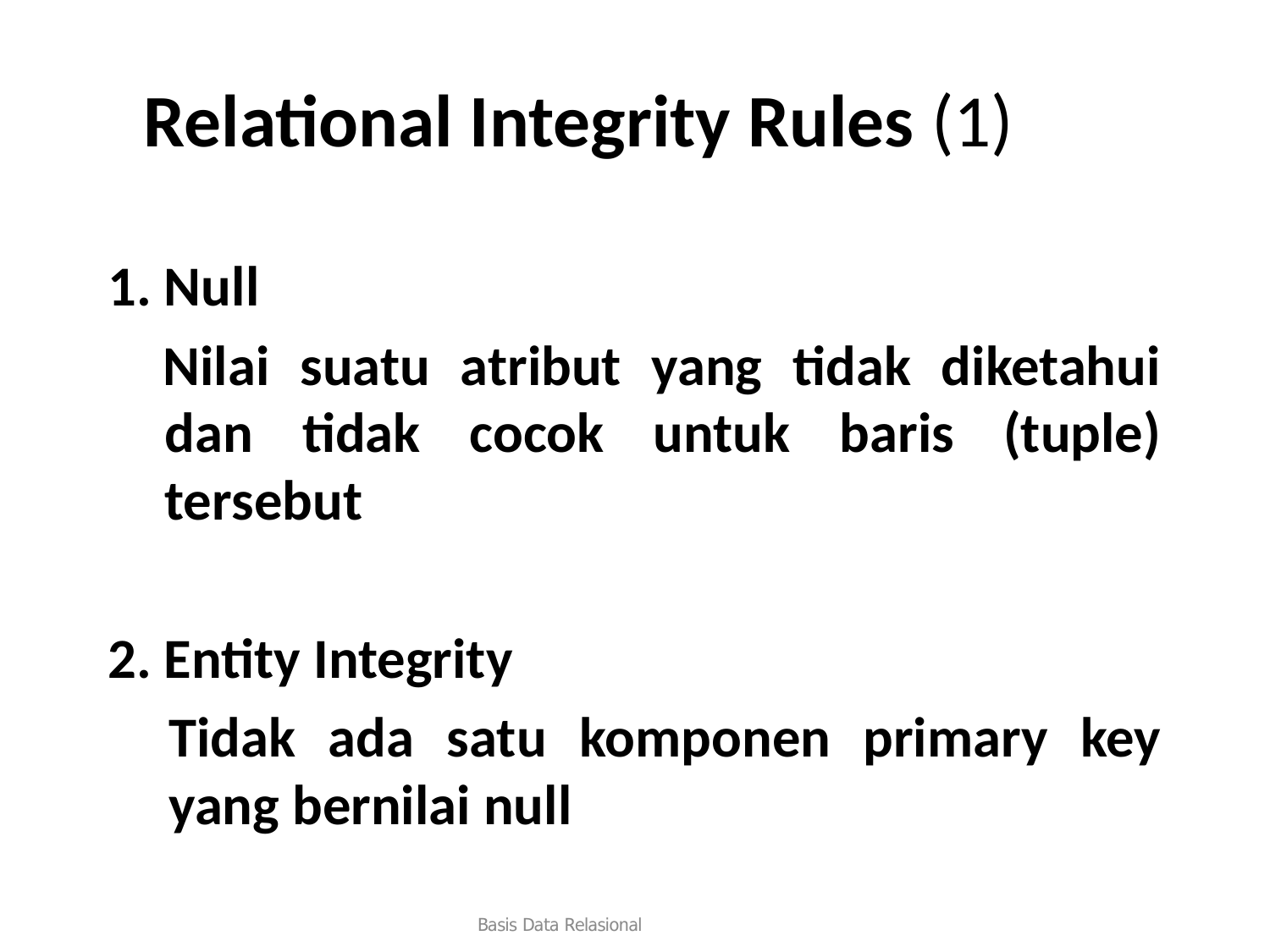

# Relational Integrity Rules (1)
1. Null
Nilai suatu atribut yang tidak diketahui dan tidak cocok untuk baris (tuple) tersebut

2. Entity Integrity
	Tidak ada satu komponen primary key yang bernilai null

Basis Data Relasional